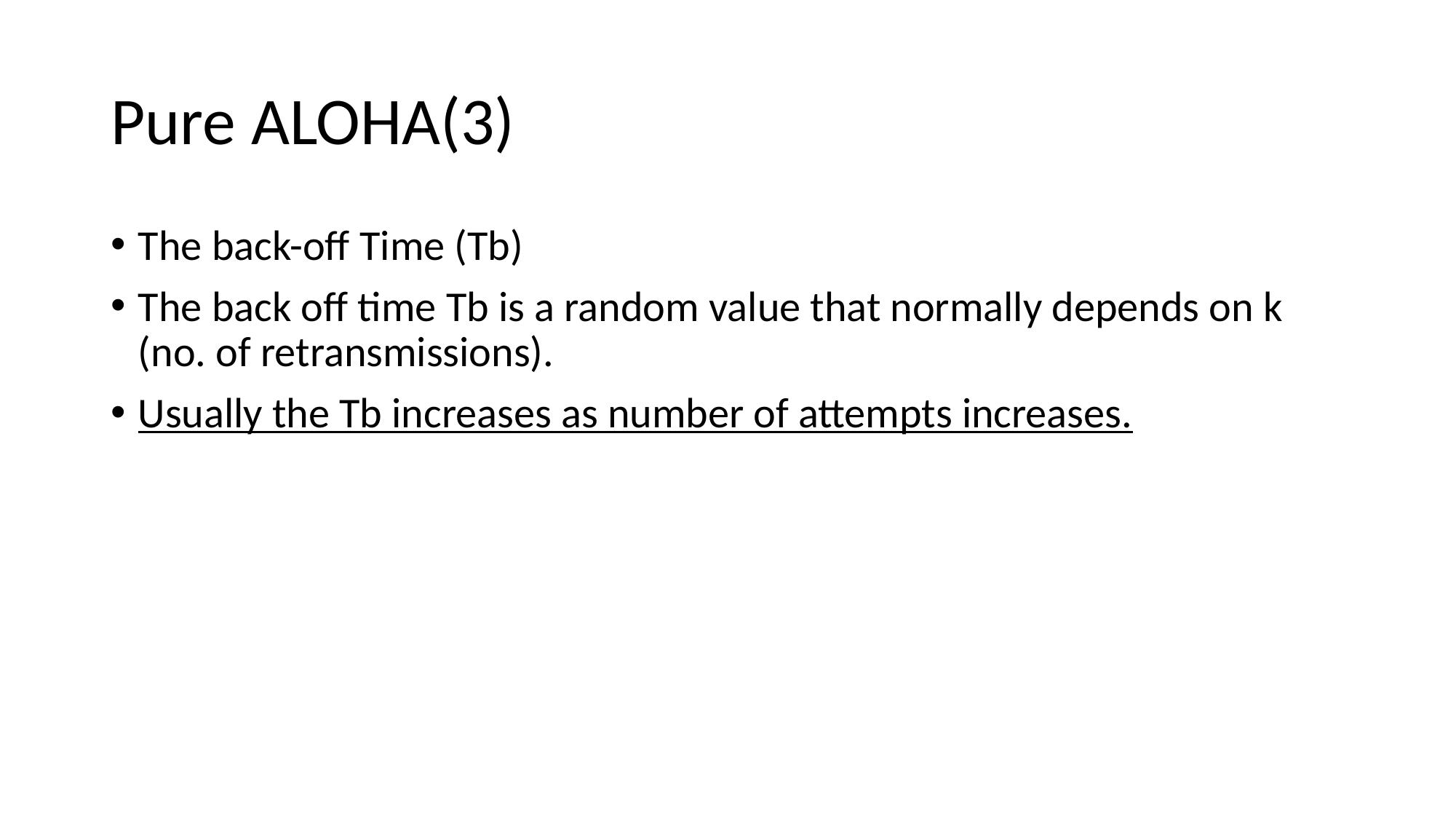

# Pure ALOHA(3)
The back-off Time (Tb)
The back off time Tb is a random value that normally depends on k (no. of retransmissions).
Usually the Tb increases as number of attempts increases.